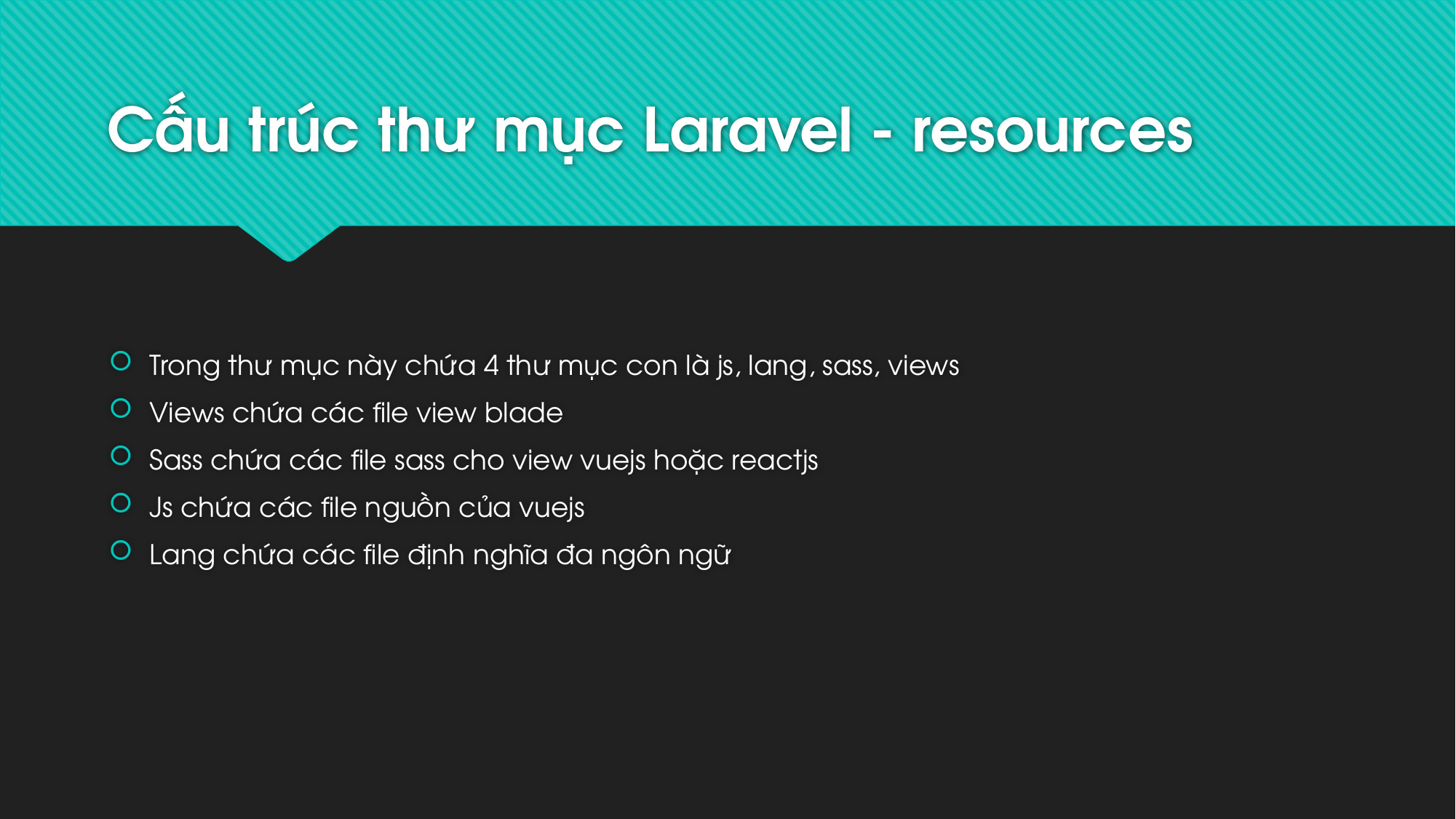

# Cấu trúc thư mục Laravel - resources
Trong thư mục này chứa 4 thư mục con là js, lang, sass, views
Views chứa các file view blade
Sass chứa các file sass cho view vuejs hoặc reactjs
Js chứa các file nguồn của vuejs
Lang chứa các file định nghĩa đa ngôn ngữ